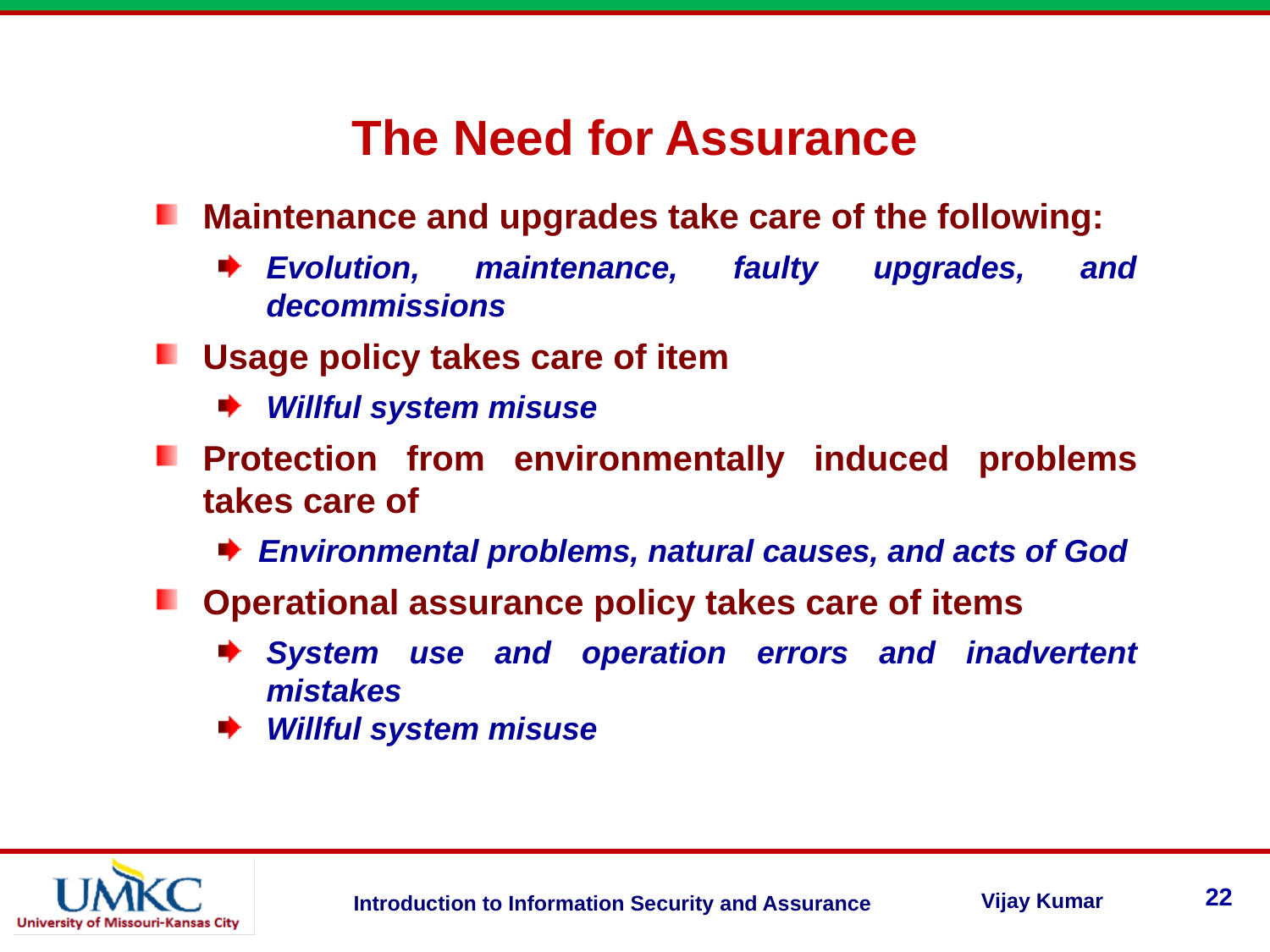

The Need for Assurance
Maintenance and upgrades take care of the following:
Evolution, maintenance, faulty upgrades, and decommissions
Usage policy takes care of item
Willful system misuse
Protection from environmentally induced problems takes care of
Environmental problems, natural causes, and acts of God
Operational assurance policy takes care of items
System use and operation errors and inadvertent mistakes
Willful system misuse

22